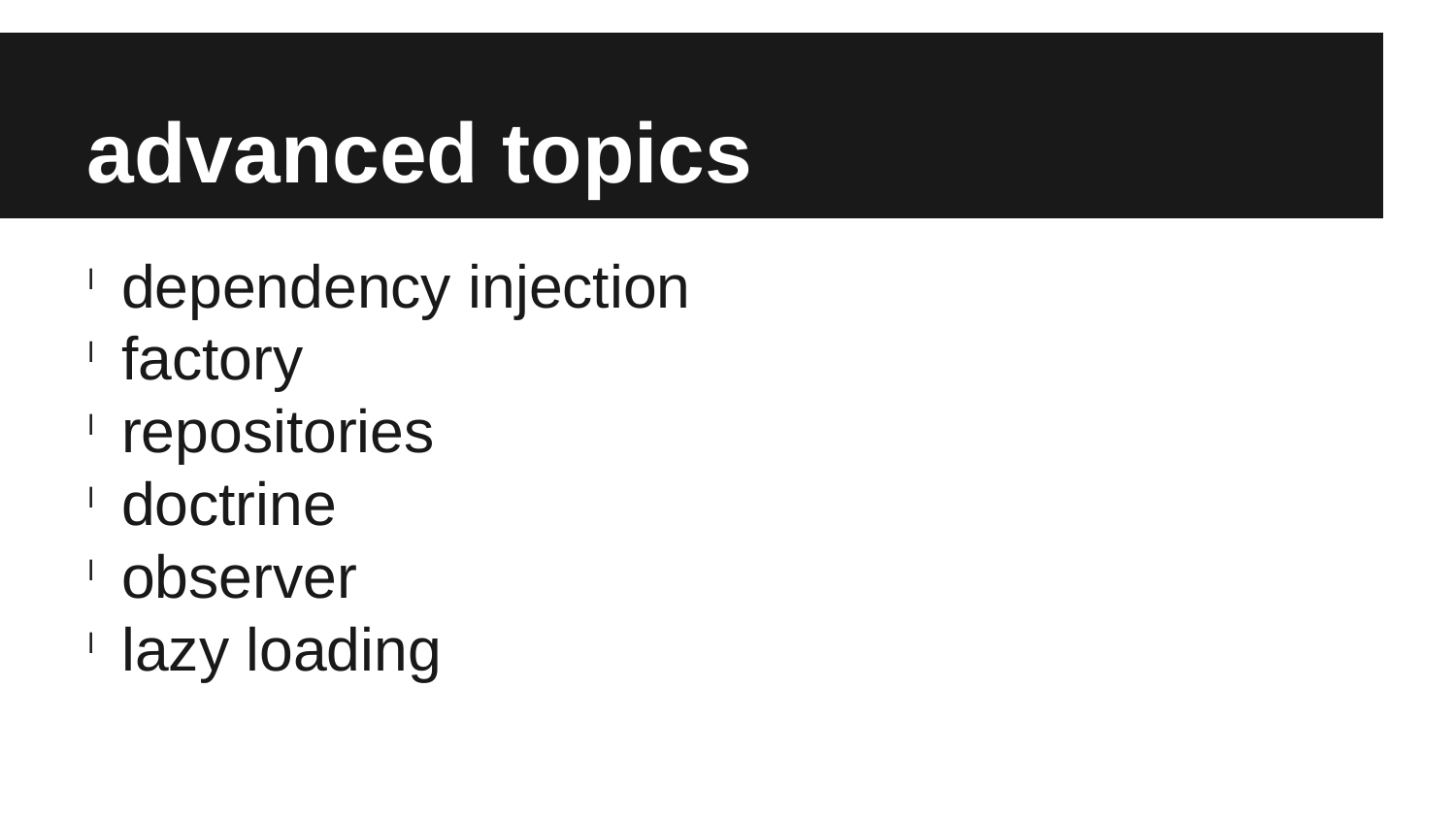

advanced topics
dependency injection
factory
repositories
doctrine
observer
lazy loading